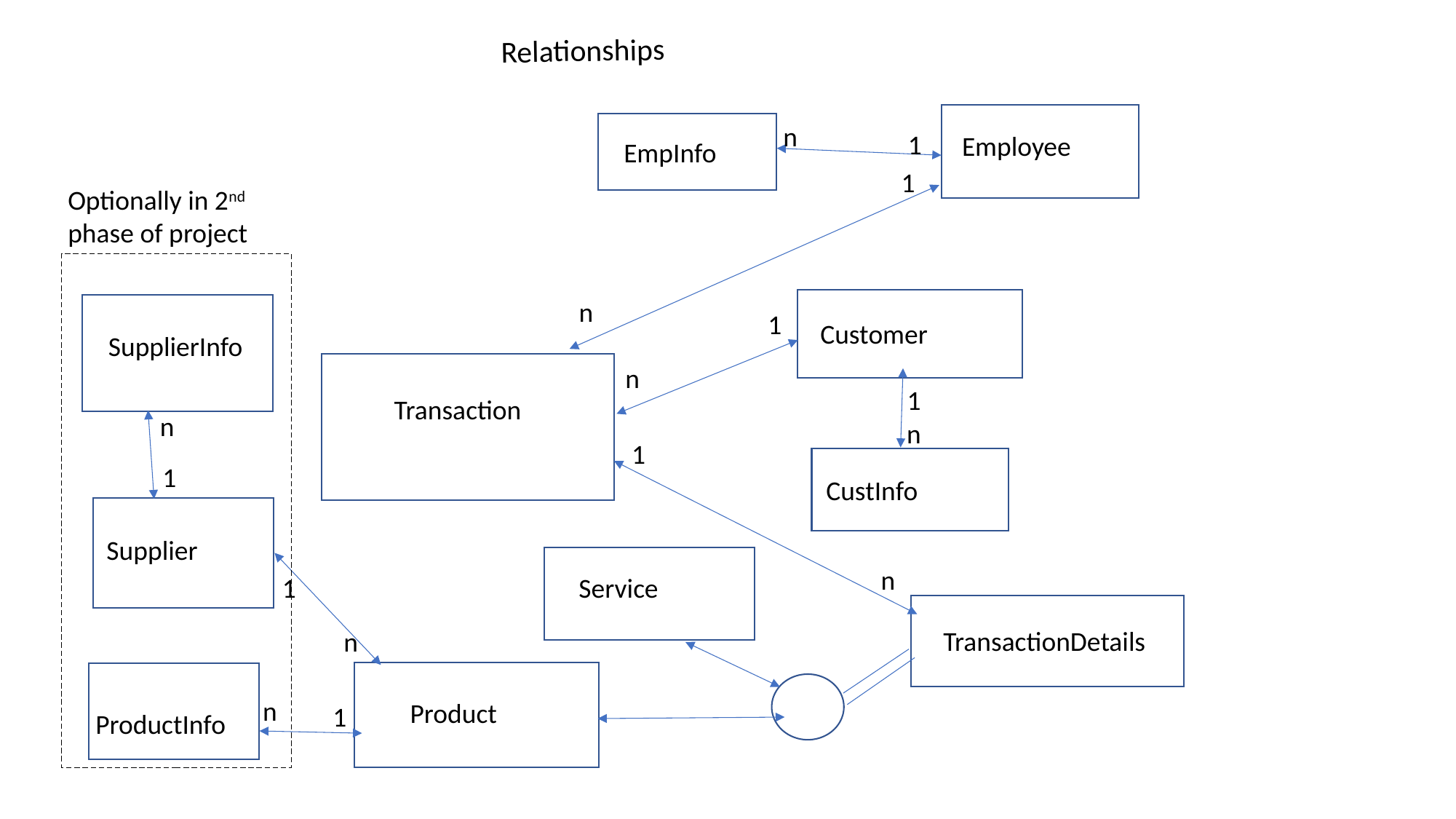

Relationships

n
1
Employee
valid
EmpInfo
1
Optionally in 2nd phase of project

n

1
Customer
SupplierInfo

n
1
Transaction
n
n
1

1
CustInfo

Supplier

n
1
Service

TransactionDetails
n

n
Product
1
ProductInfo